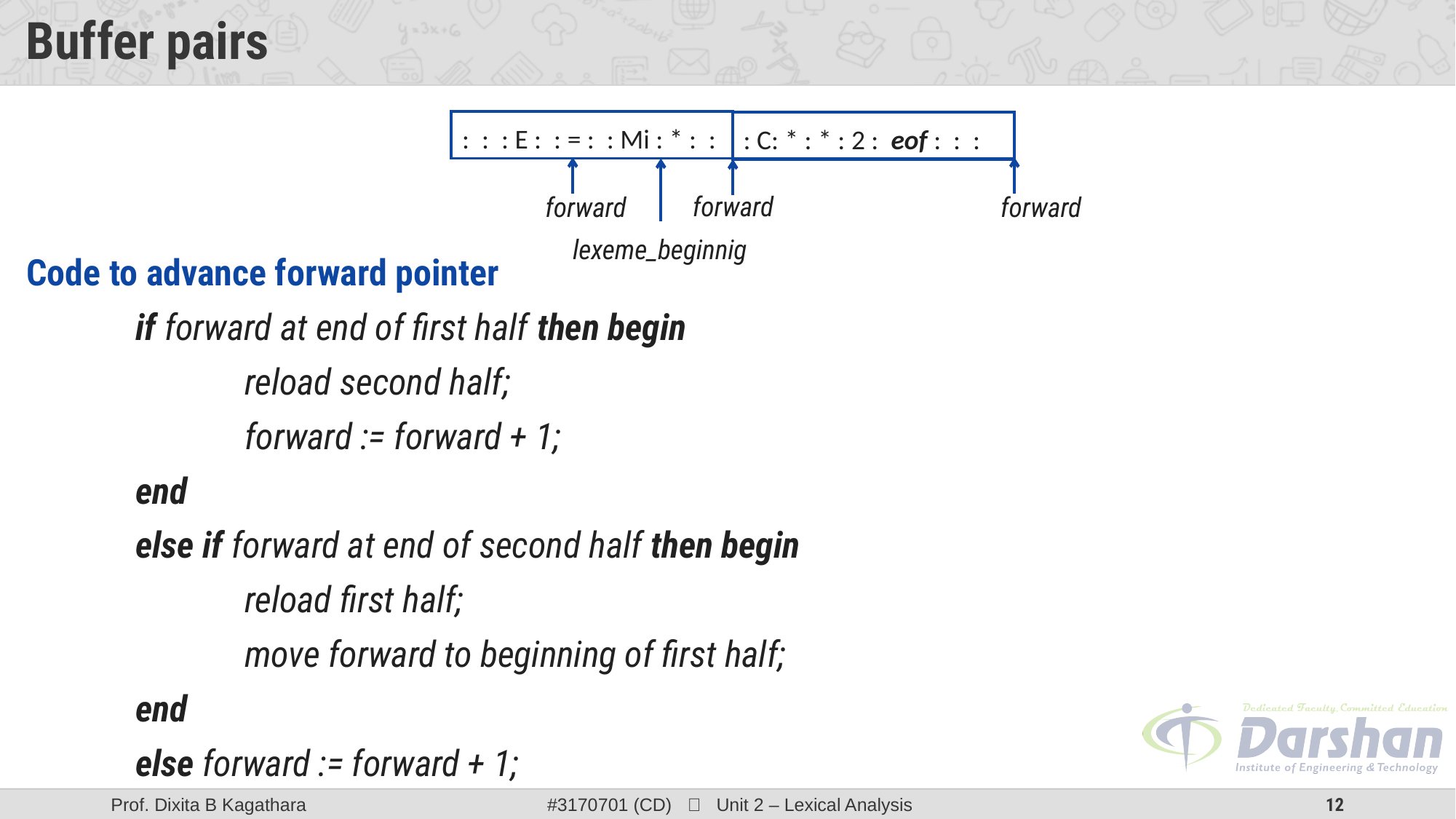

# Buffer pairs
:  :  : E :  : = :  : Mi : * :  :
: C: * : * : 2 :  eof :  :  :
: C: * : * : 2 :  eof :  :  :
       forward
       forward
       forward
      lexeme_beginnig
Code to advance forward pointer
	if forward at end of first half then begin
		reload second half;
		forward := forward + 1;
	end
	else if forward at end of second half then begin
		reload first half;
		move forward to beginning of first half;
	end
	else forward := forward + 1;